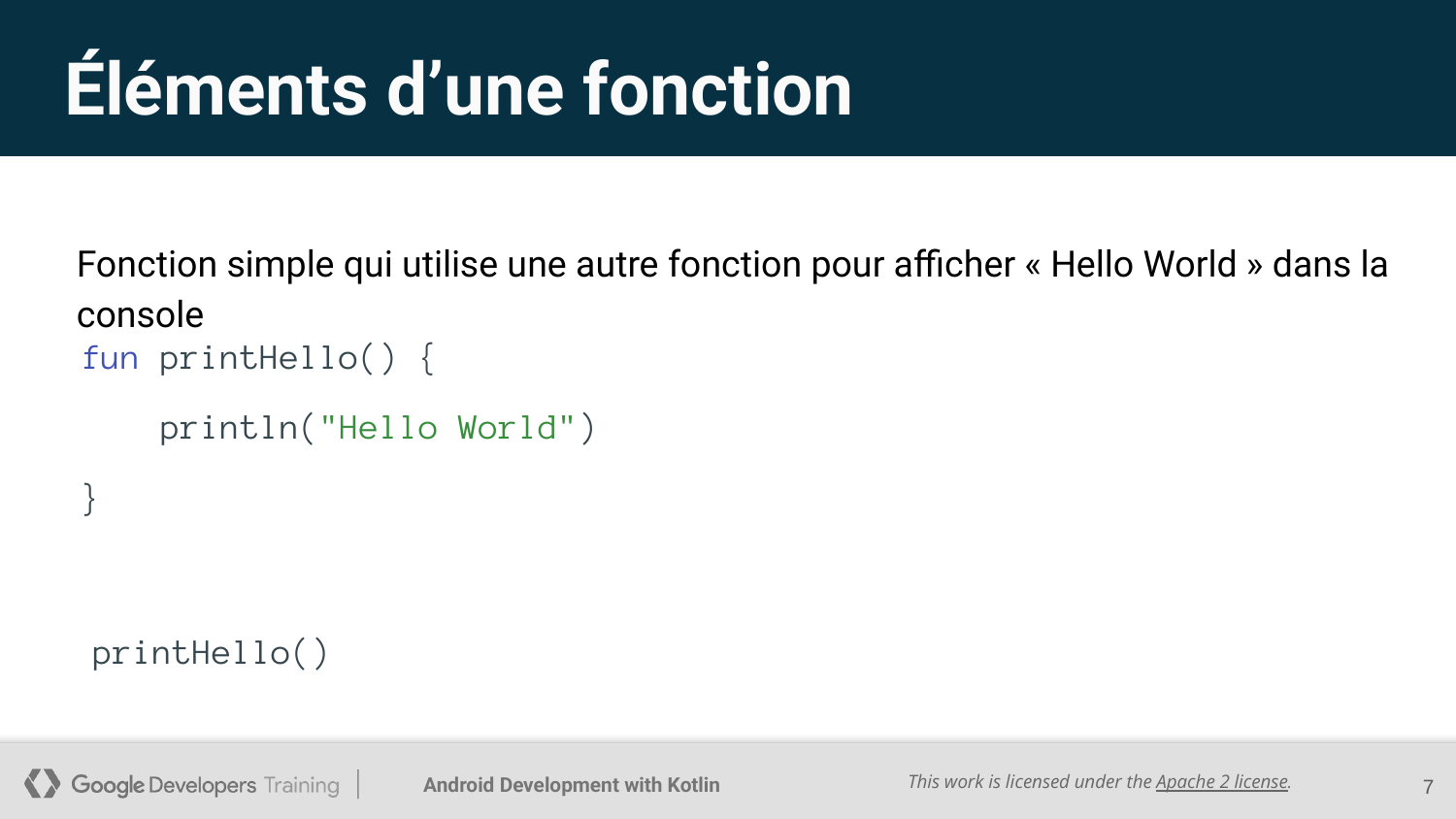

# Éléments d’une fonction
Fonction simple qui utilise une autre fonction pour afficher « Hello World » dans la console

fun printHello() {
    println("Hello World")
}

printHello()
7